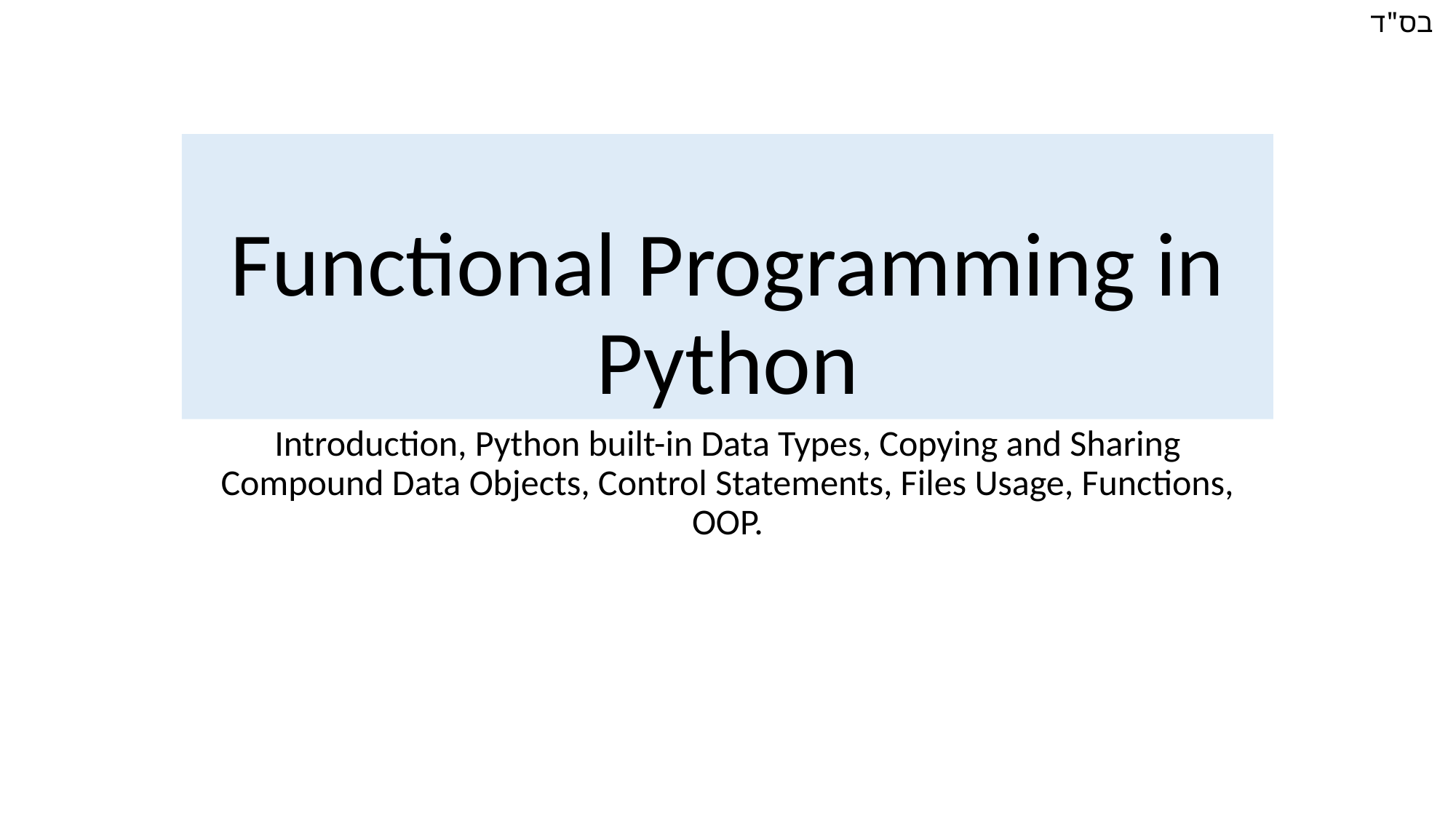

# Functional Programming in Python
Introduction, Python built-in Data Types, Copying and Sharing Compound Data Objects, Control Statements, Files Usage, Functions, OOP.